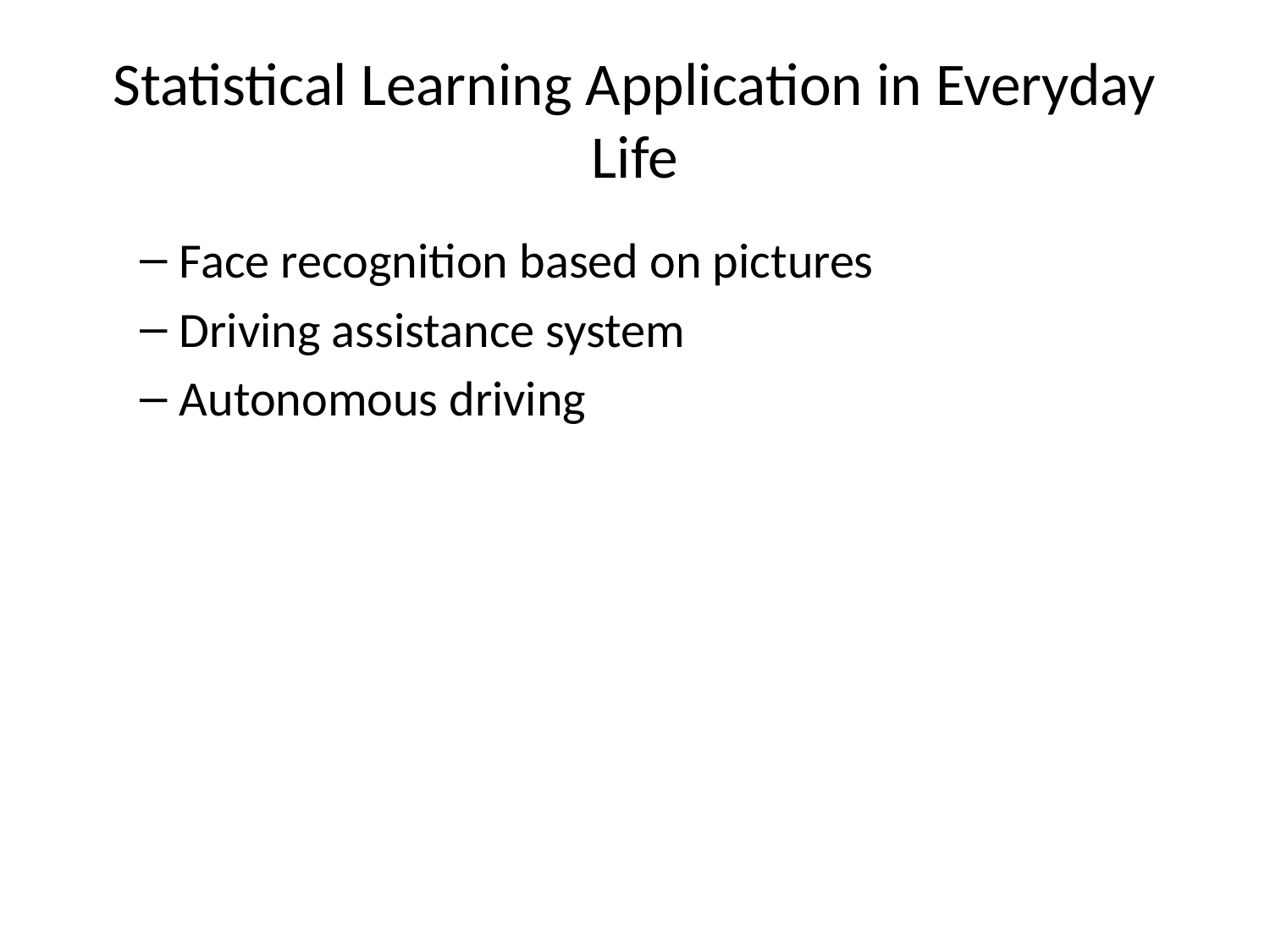

# Statistical Learning Application in Everyday Life
Face recognition based on pictures
Driving assistance system
Autonomous driving